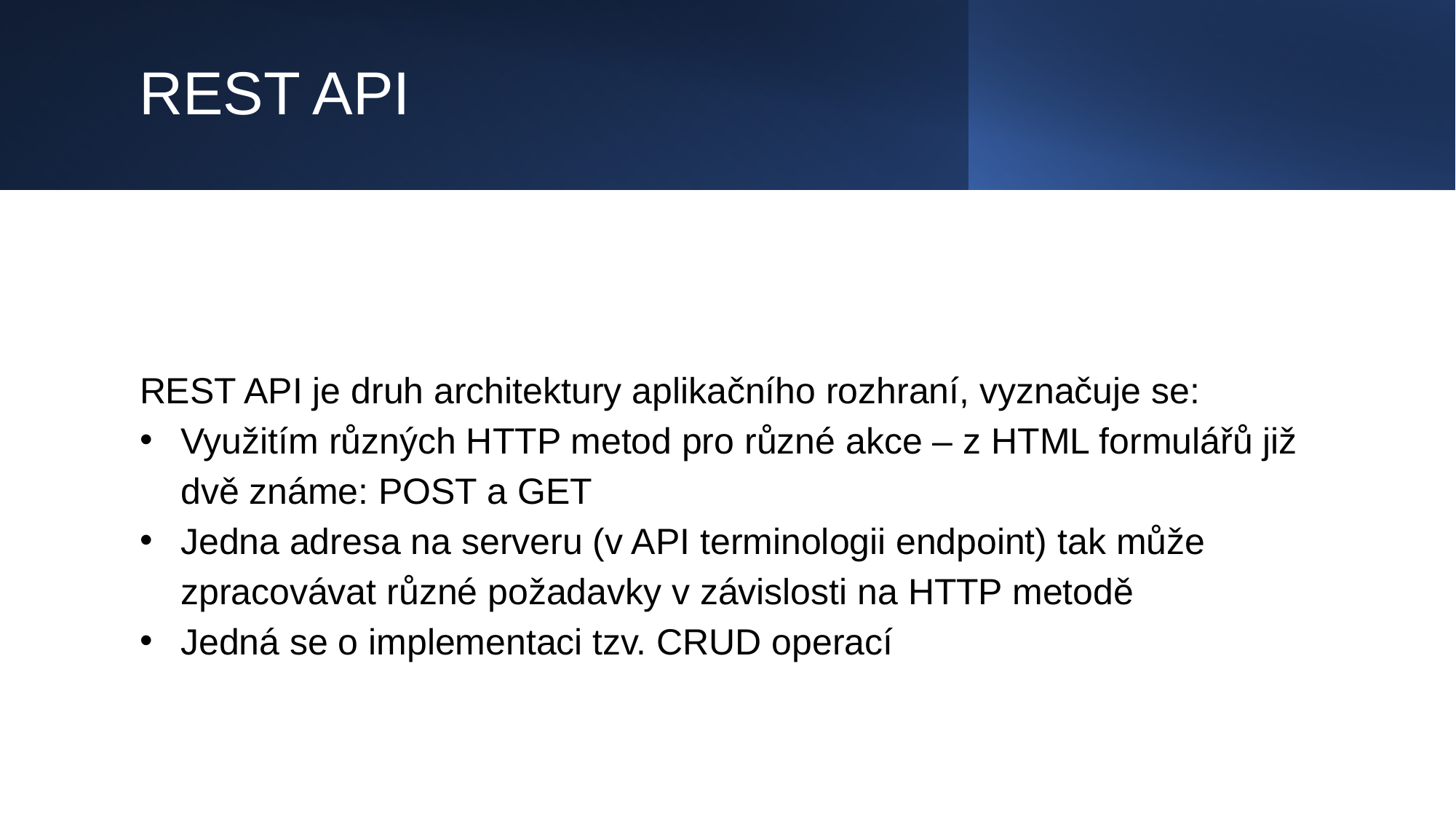

# REST API
REST API je druh architektury aplikačního rozhraní, vyznačuje se:
Využitím různých HTTP metod pro různé akce – z HTML formulářů již dvě známe: POST a GET
Jedna adresa na serveru (v API terminologii endpoint) tak může zpracovávat různé požadavky v závislosti na HTTP metodě
Jedná se o implementaci tzv. CRUD operací